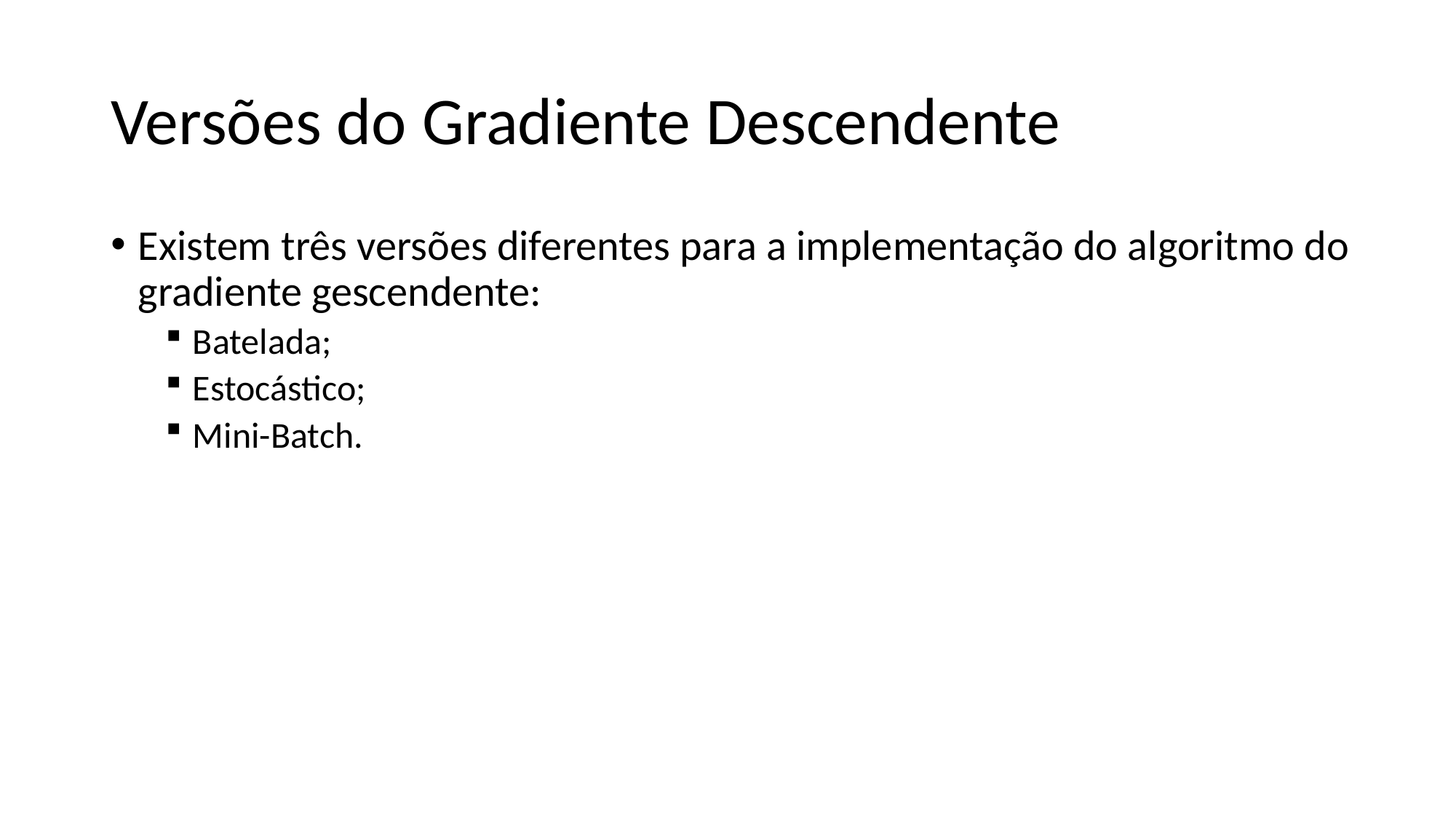

# Versões do Gradiente Descendente
Existem três versões diferentes para a implementação do algoritmo do gradiente gescendente:
Batelada;
Estocástico;
Mini-Batch.